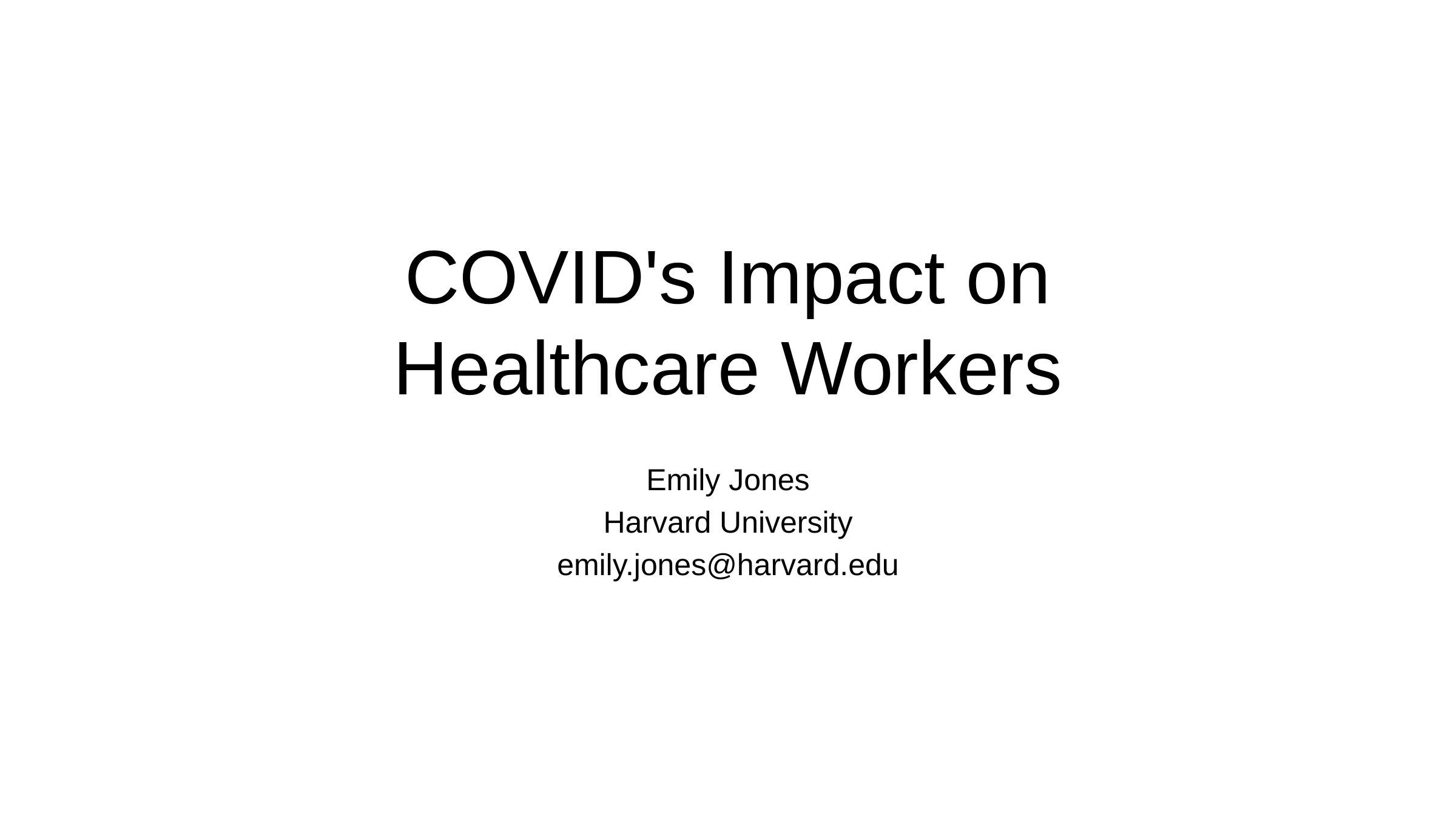

# COVID's Impact on Healthcare Workers
Emily Jones
Harvard University
emily.jones@harvard.edu